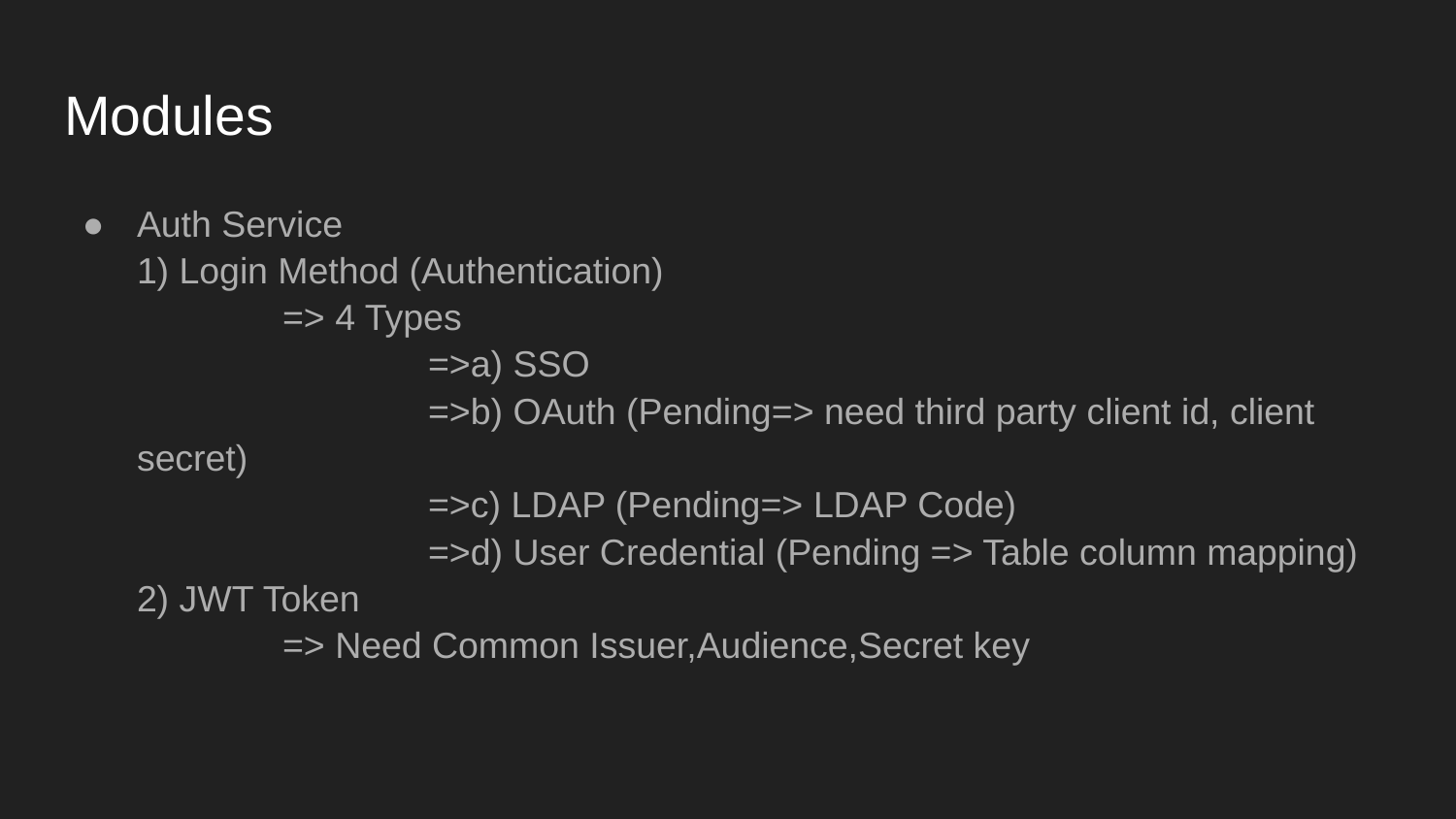

# Modules
Auth Service
1) Login Method (Authentication)
	=> 4 Types
		=>a) SSO
		=>b) OAuth (Pending=> need third party client id, client secret)
		=>c) LDAP (Pending=> LDAP Code)
		=>d) User Credential (Pending => Table column mapping)
2) JWT Token
	=> Need Common Issuer,Audience,Secret key